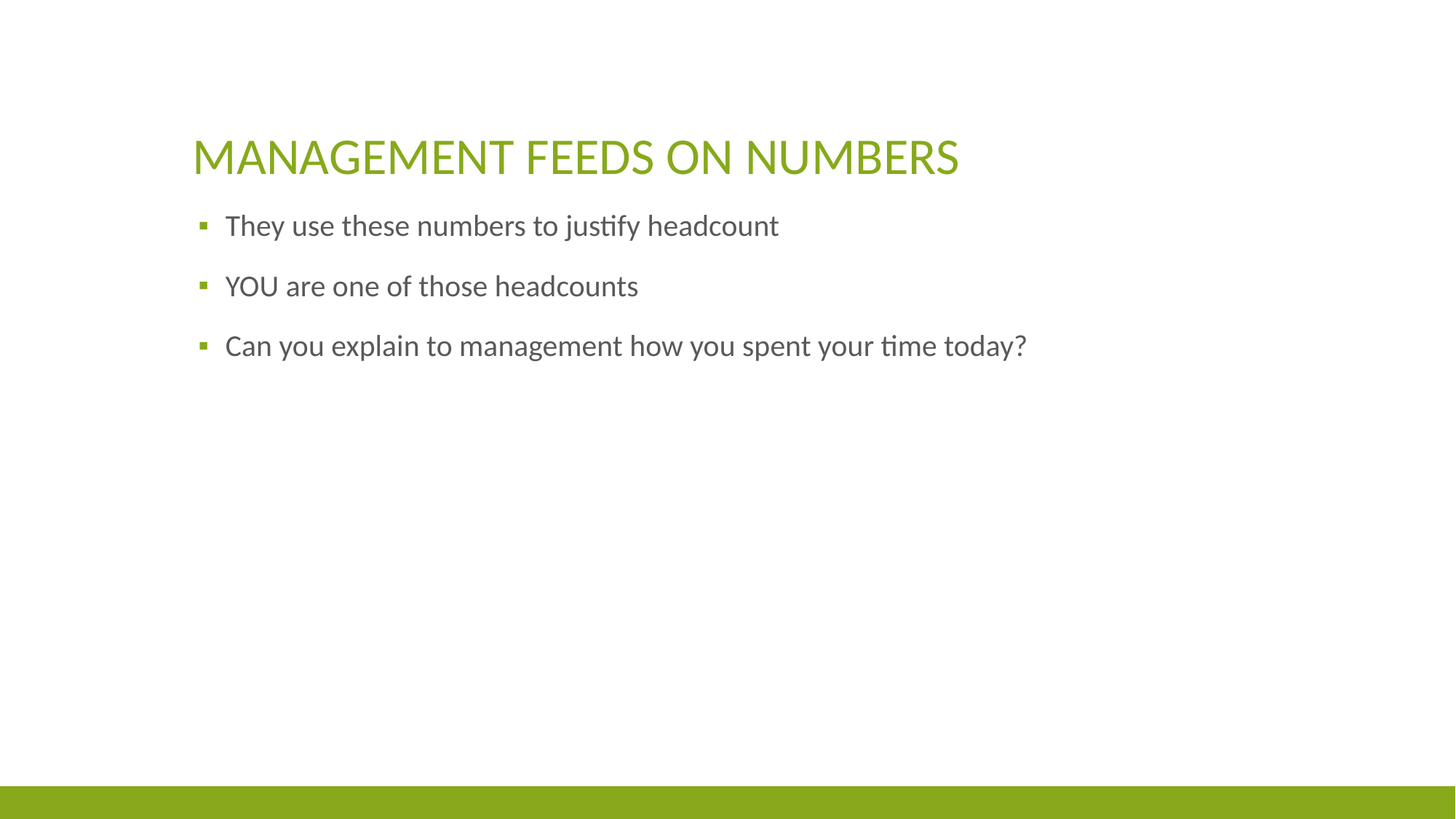

# Management feeds on numbers
They use these numbers to justify headcount
YOU are one of those headcounts
Can you explain to management how you spent your time today?